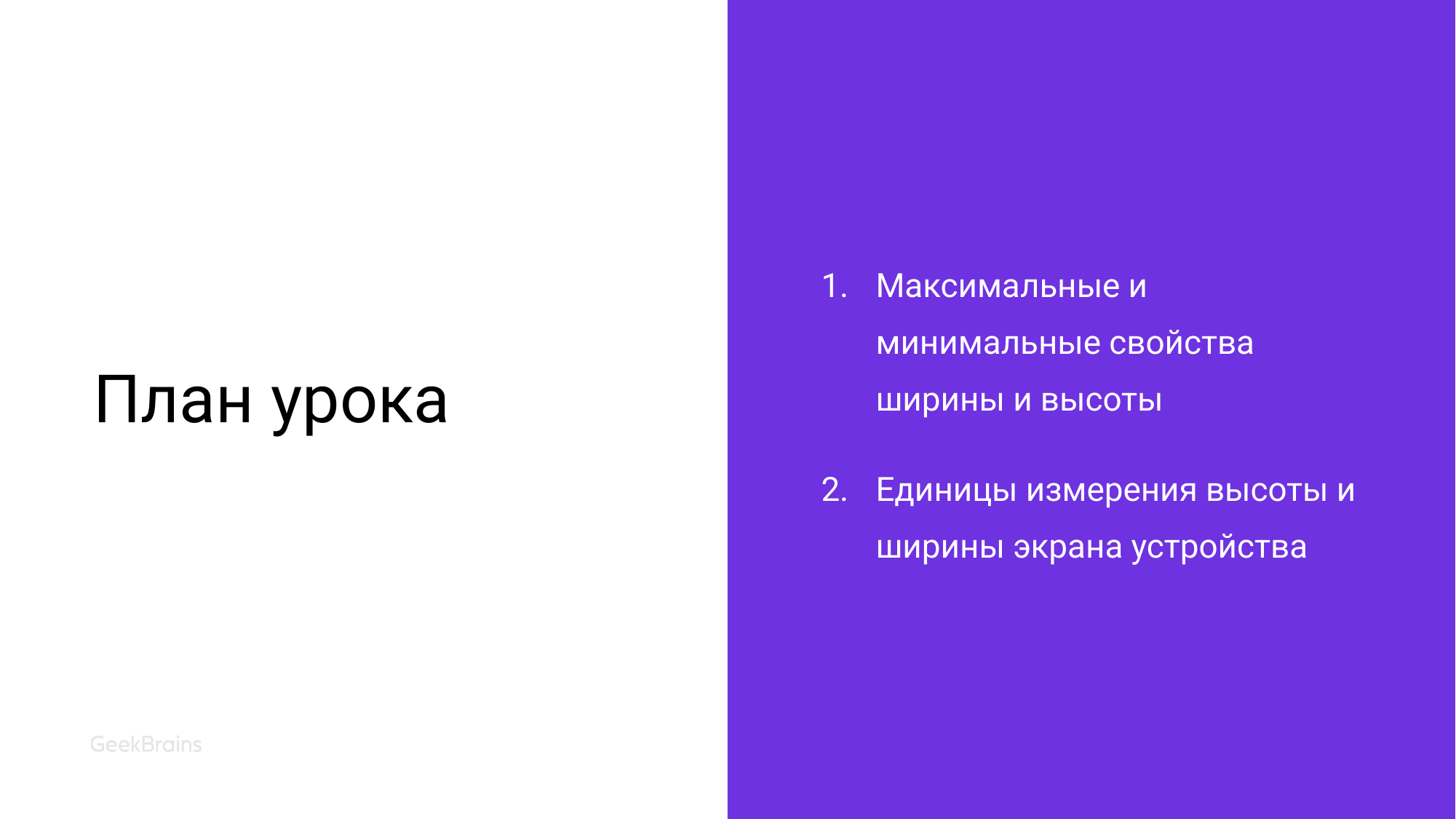

# План урока
Максимальные и минимальные свойства ширины и высоты
Единицы измерения высоты и ширины экрана устройства